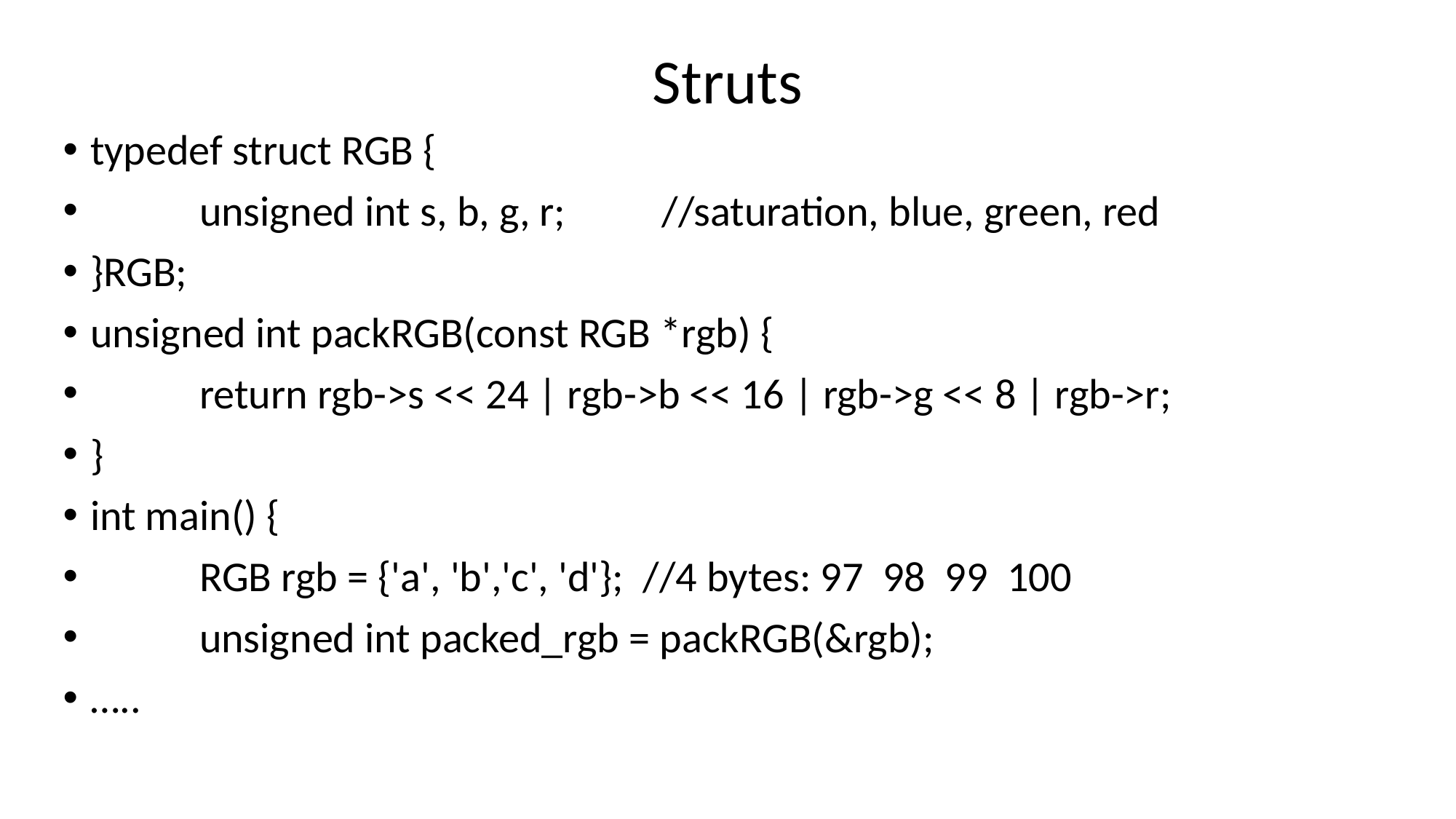

# Struts
typedef struct RGB {
	unsigned int s, b, g, r;          //saturation, blue, green, red
}RGB;
unsigned int packRGB(const RGB *rgb) {
	return rgb->s << 24 | rgb->b << 16 | rgb->g << 8 | rgb->r;
}
int main() {
	RGB rgb = {'a', 'b','c', 'd'};  //4 bytes: 97  98  99  100
	unsigned int packed_rgb = packRGB(&rgb);
…..